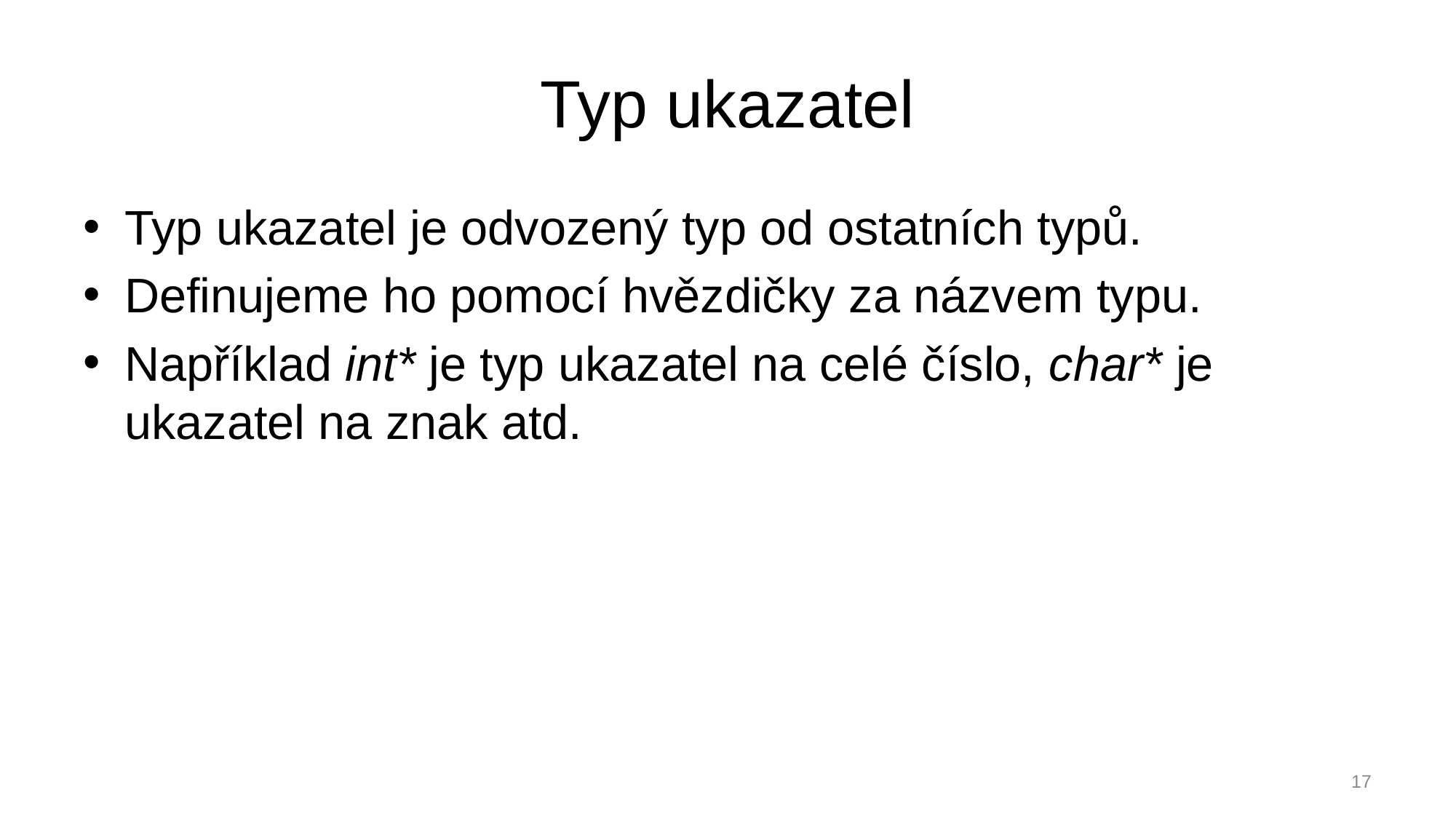

# Typ ukazatel
Typ ukazatel je odvozený typ od ostatních typů.
Definujeme ho pomocí hvězdičky za názvem typu.
Například int* je typ ukazatel na celé číslo, char* je ukazatel na znak atd.

17